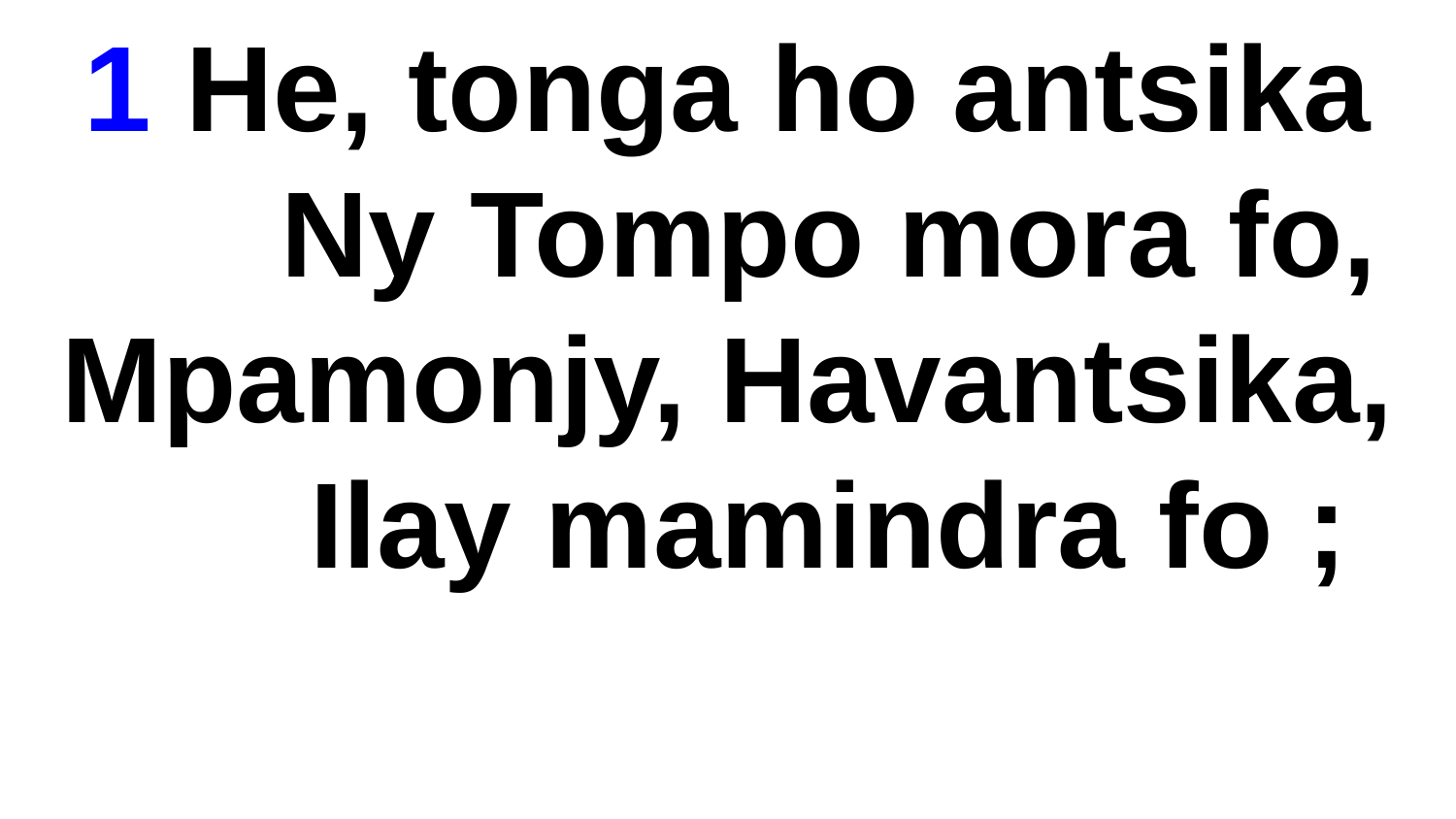

1 He, tonga ho antsika
      Ny Tompo mora fo,
Mpamonjy, Havantsika,
      Ilay mamindra fo ;